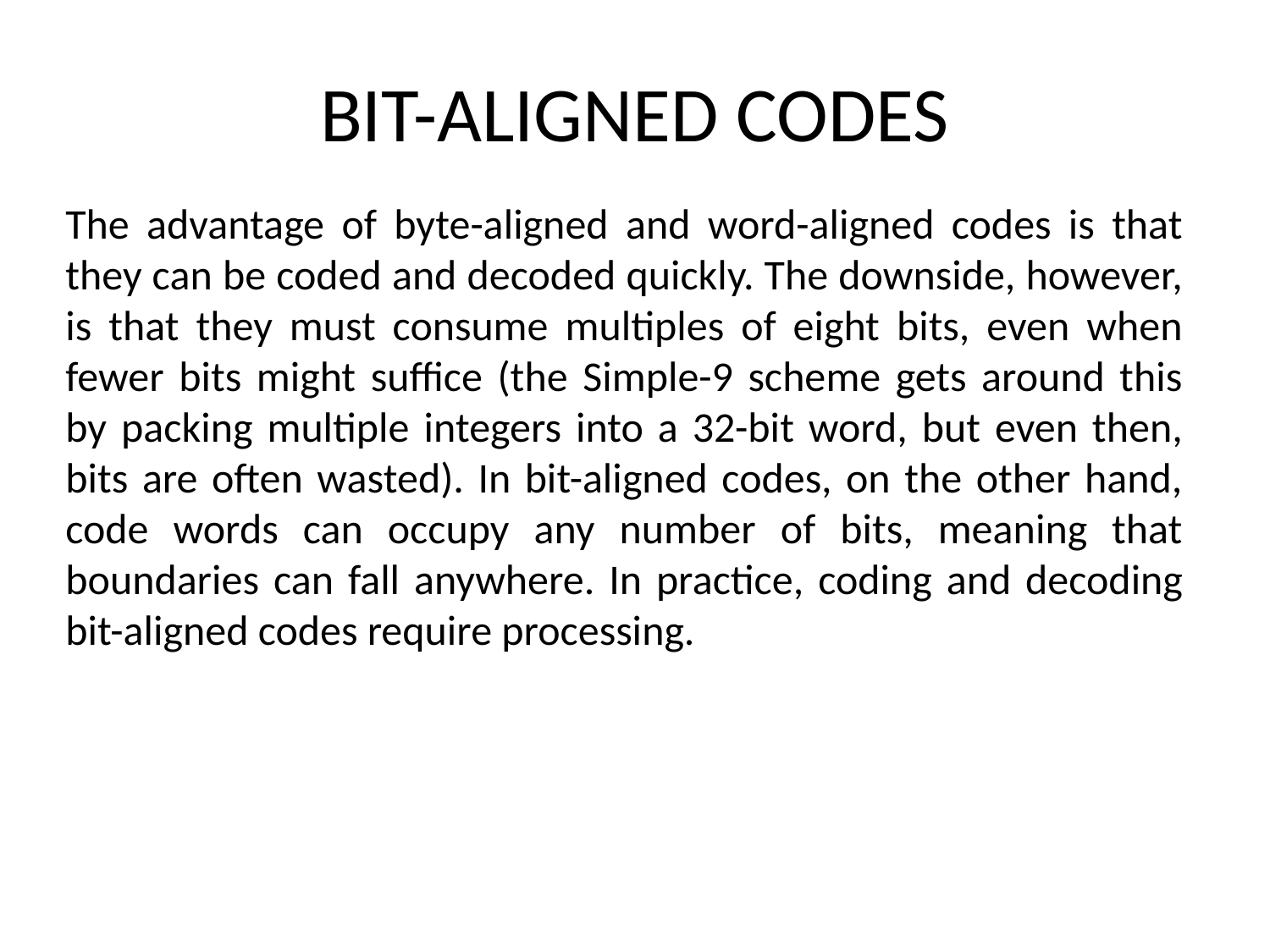

# BIT-ALIGNED CODES
The advantage of byte-aligned and word-aligned codes is that they can be coded and decoded quickly. The downside, however, is that they must consume multiples of eight bits, even when fewer bits might suffice (the Simple-9 scheme gets around this by packing multiple integers into a 32-bit word, but even then, bits are often wasted). In bit-aligned codes, on the other hand, code words can occupy any number of bits, meaning that boundaries can fall anywhere. In practice, coding and decoding bit-aligned codes require processing.